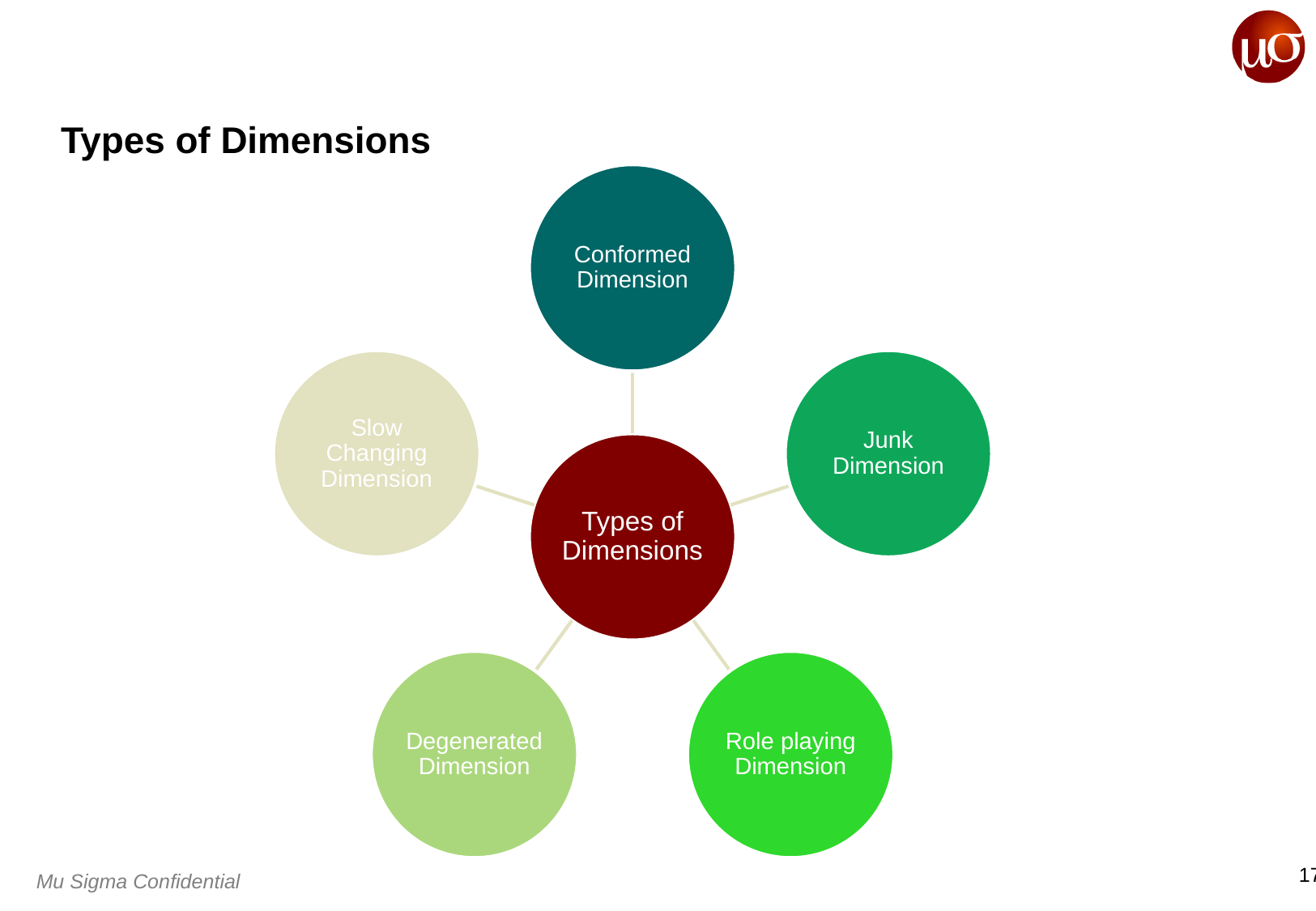

# Types of Dimensions
Types of Dimensions

Conformed Dimension

Junk Dimension

Role playing Dimension

Degenerated Dimension

Slow Changing Dimension